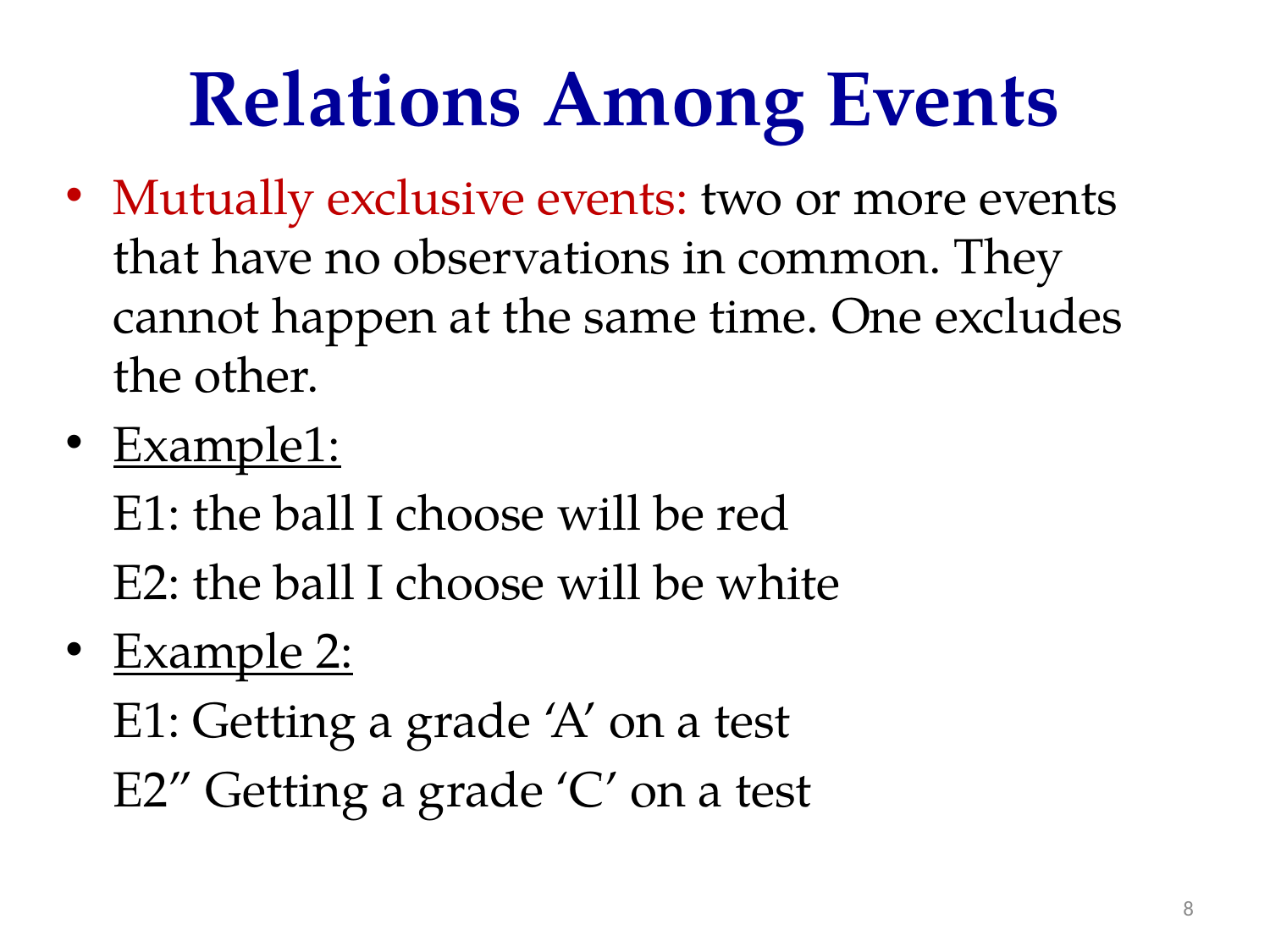

Relations Among Events
Mutually exclusive events: two or more events that have no observations in common. They cannot happen at the same time. One excludes the other.
Example1:
	E1: the ball I choose will be red
	E2: the ball I choose will be white
Example 2:
	E1: Getting a grade ‘A’ on a test
	E2” Getting a grade ‘C’ on a test

8